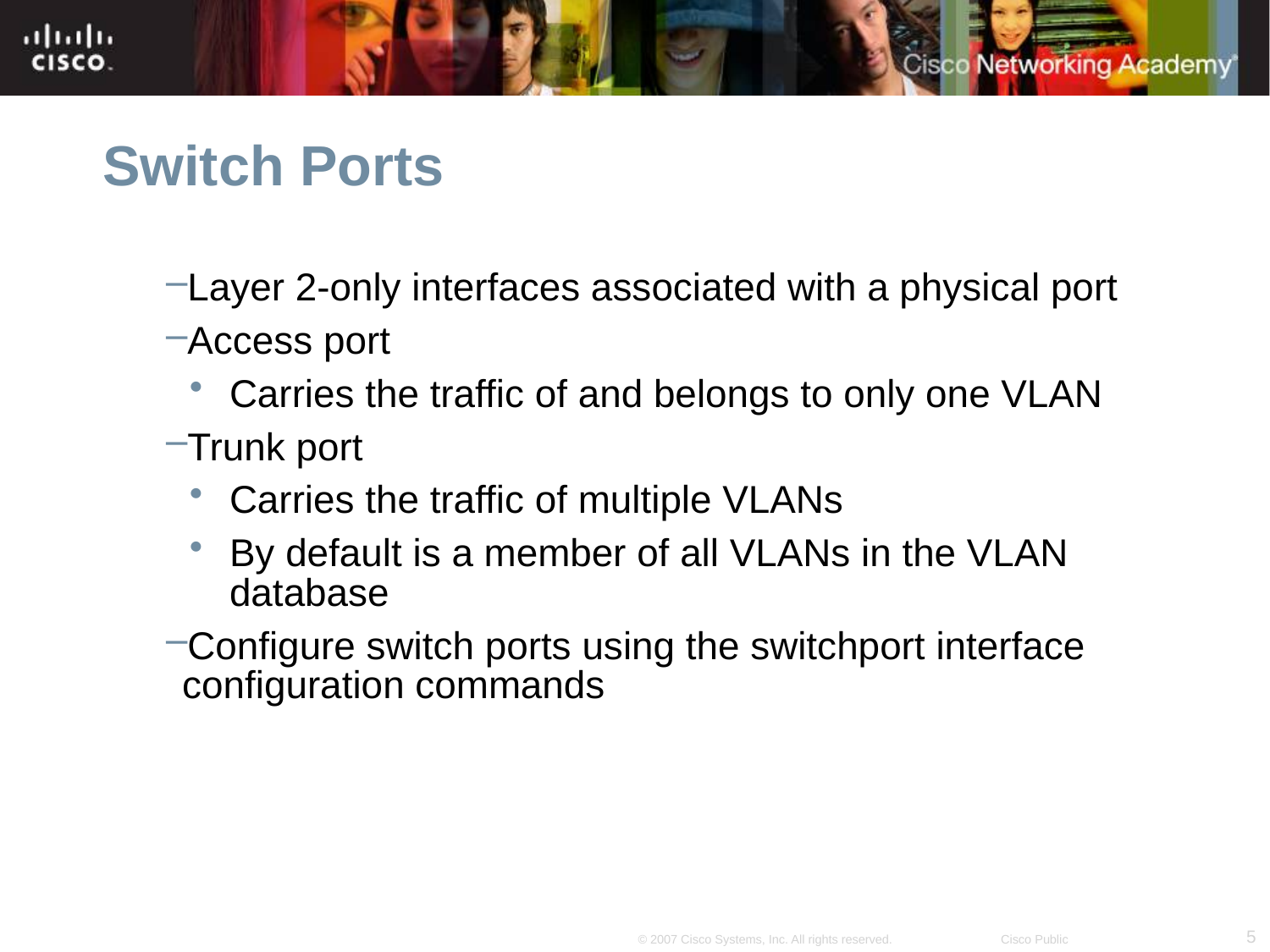

# Switch Ports
Layer 2-only interfaces associated with a physical port
Access port
Carries the traffic of and belongs to only one VLAN
Trunk port
Carries the traffic of multiple VLANs
By default is a member of all VLANs in the VLAN database
Configure switch ports using the switchport interface configuration commands